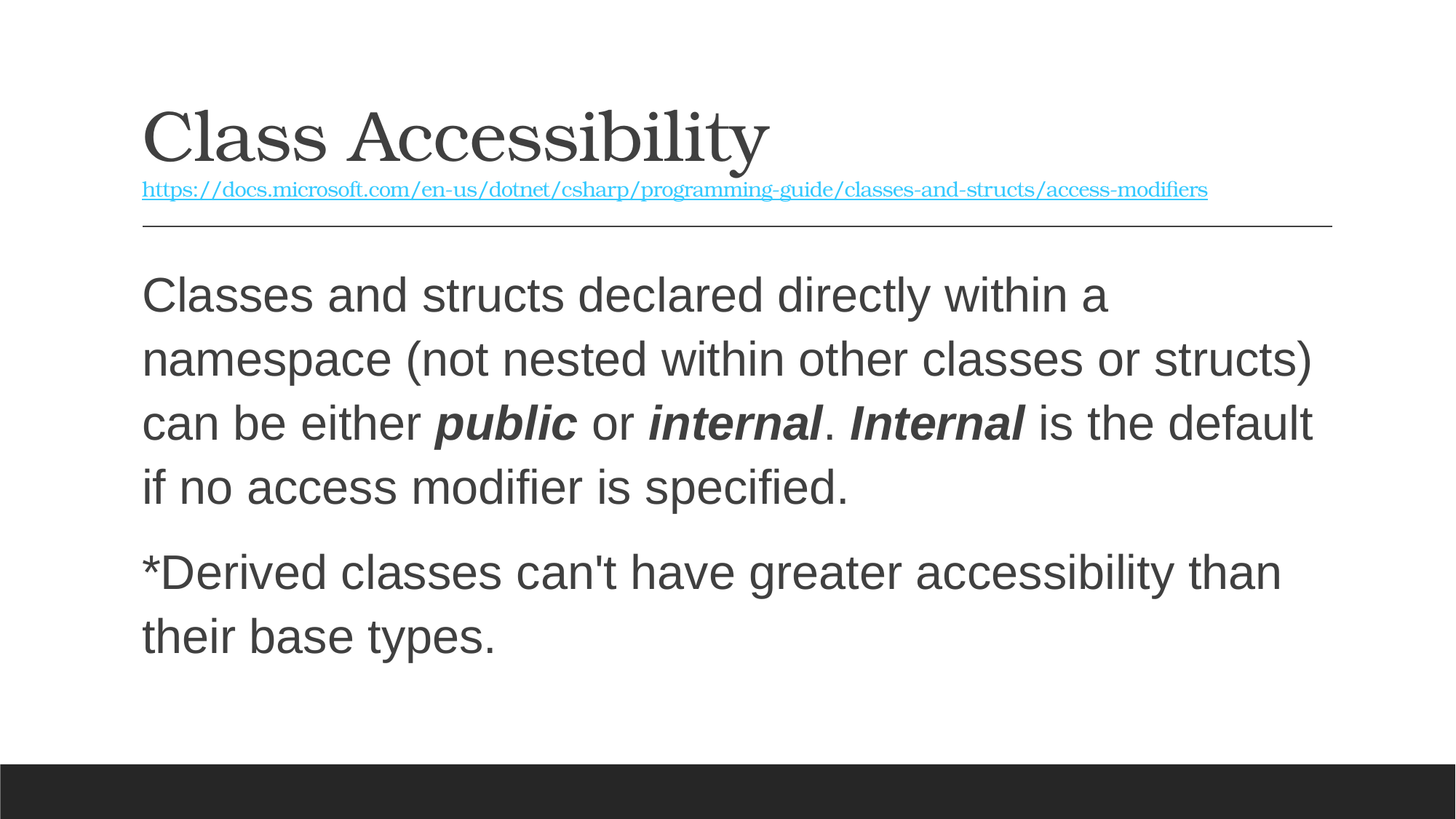

# Class Accessibility https://docs.microsoft.com/en-us/dotnet/csharp/programming-guide/classes-and-structs/access-modifiers
Classes and structs declared directly within a namespace (not nested within other classes or structs) can be either public or internal. Internal is the default if no access modifier is specified.
*Derived classes can't have greater accessibility than their base types.